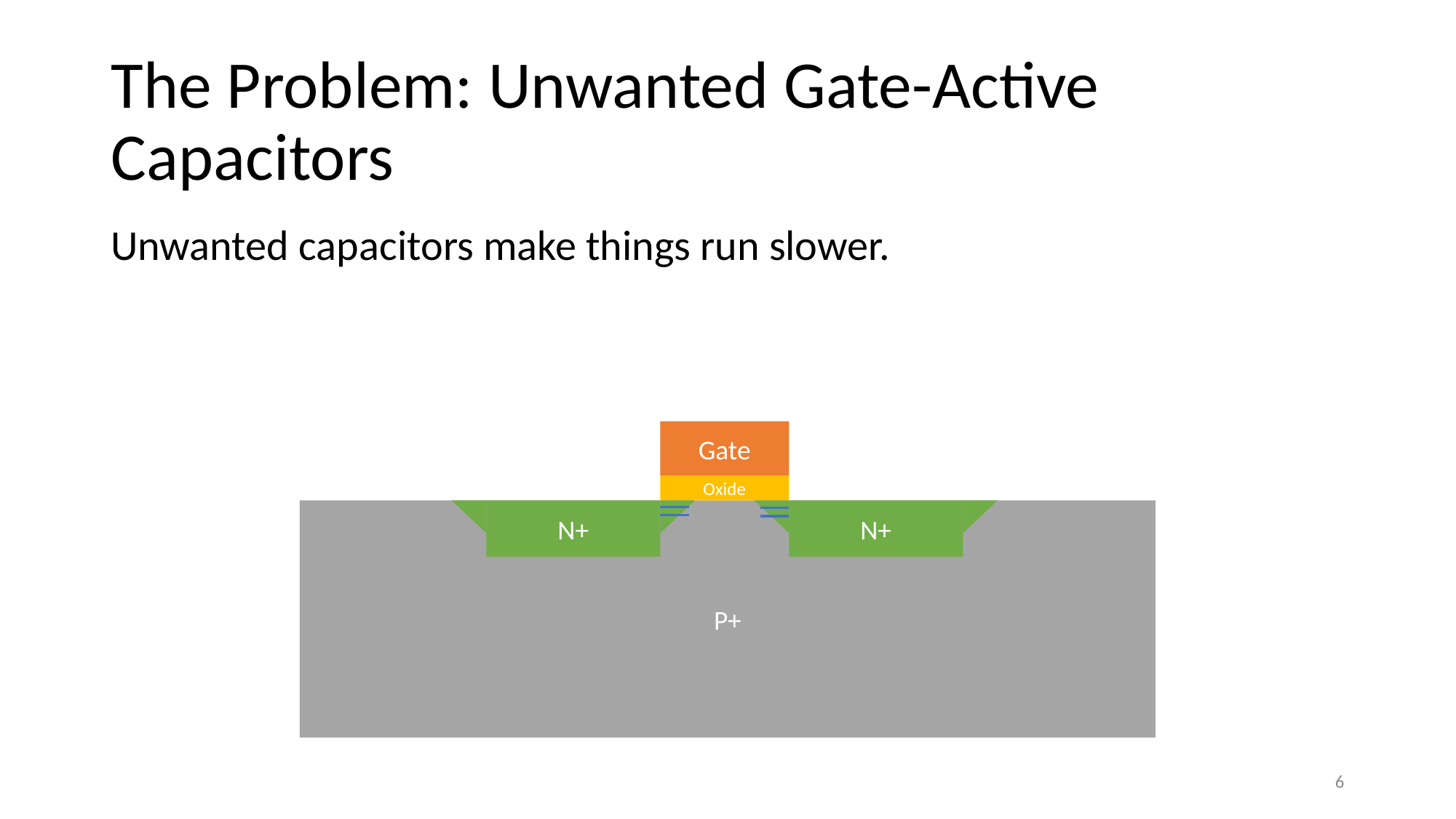

# The Problem: Unwanted Gate-Active Capacitors
Unwanted capacitors make things run slower.
Gate
Oxide

N+

N+

P+

6